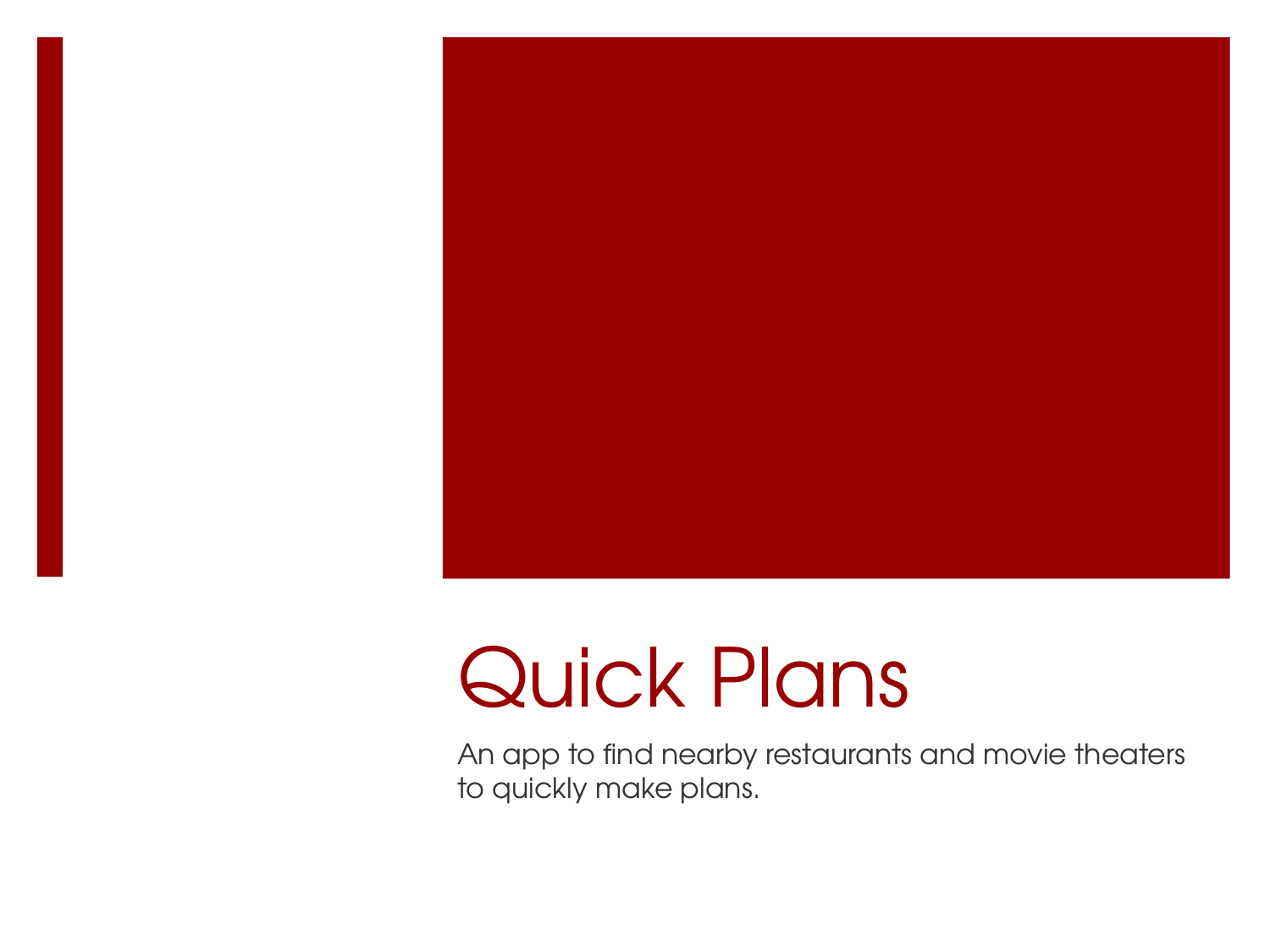

# Quick Plans
An app to find nearby restaurants and movie theaters to quickly make plans.